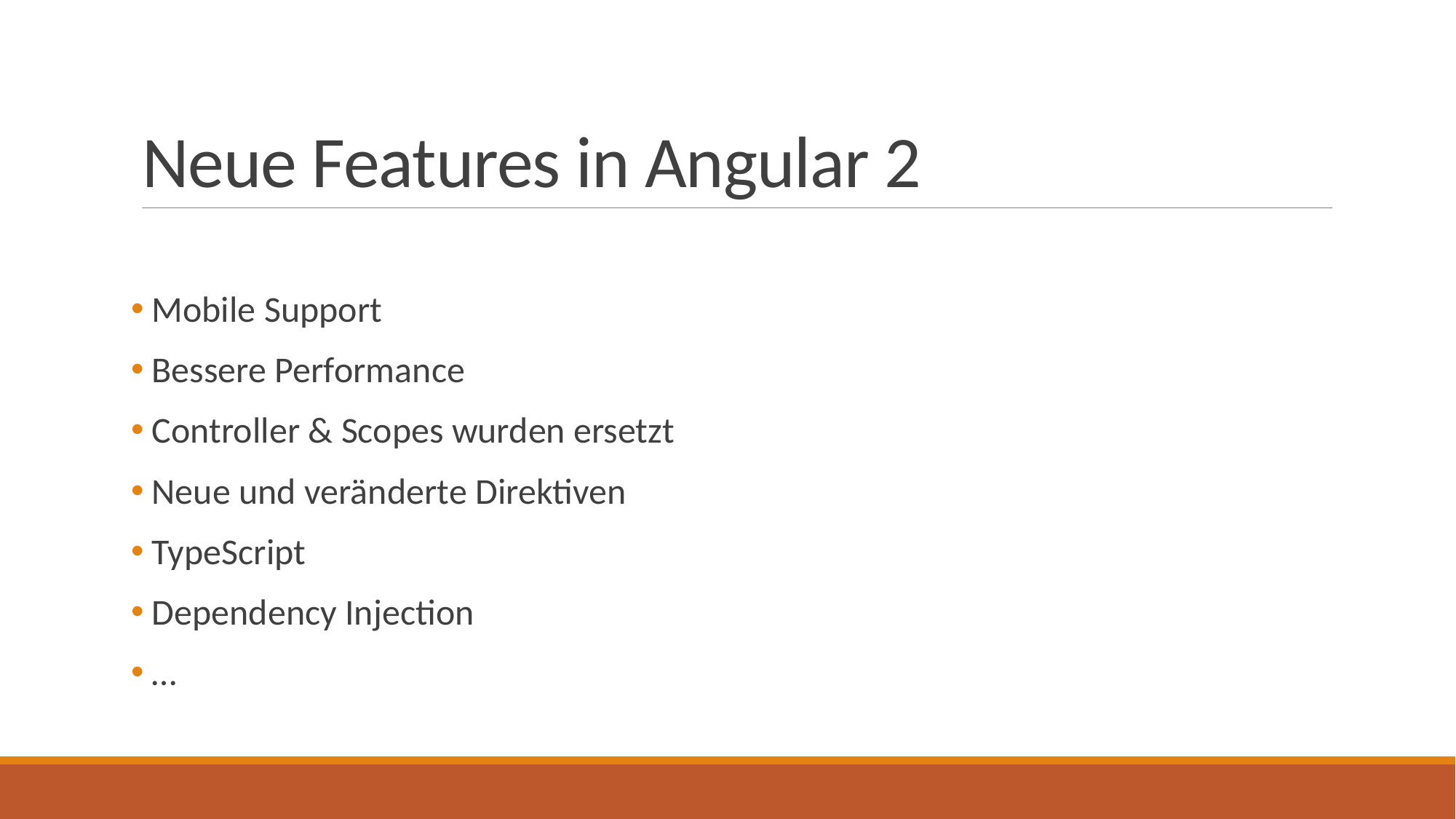

# Neue Features in Angular 2

 Mobile Support
 Bessere Performance
 Controller & Scopes wurden ersetzt
 Neue und veränderte Direktiven
 TypeScript
 Dependency Injection
 …